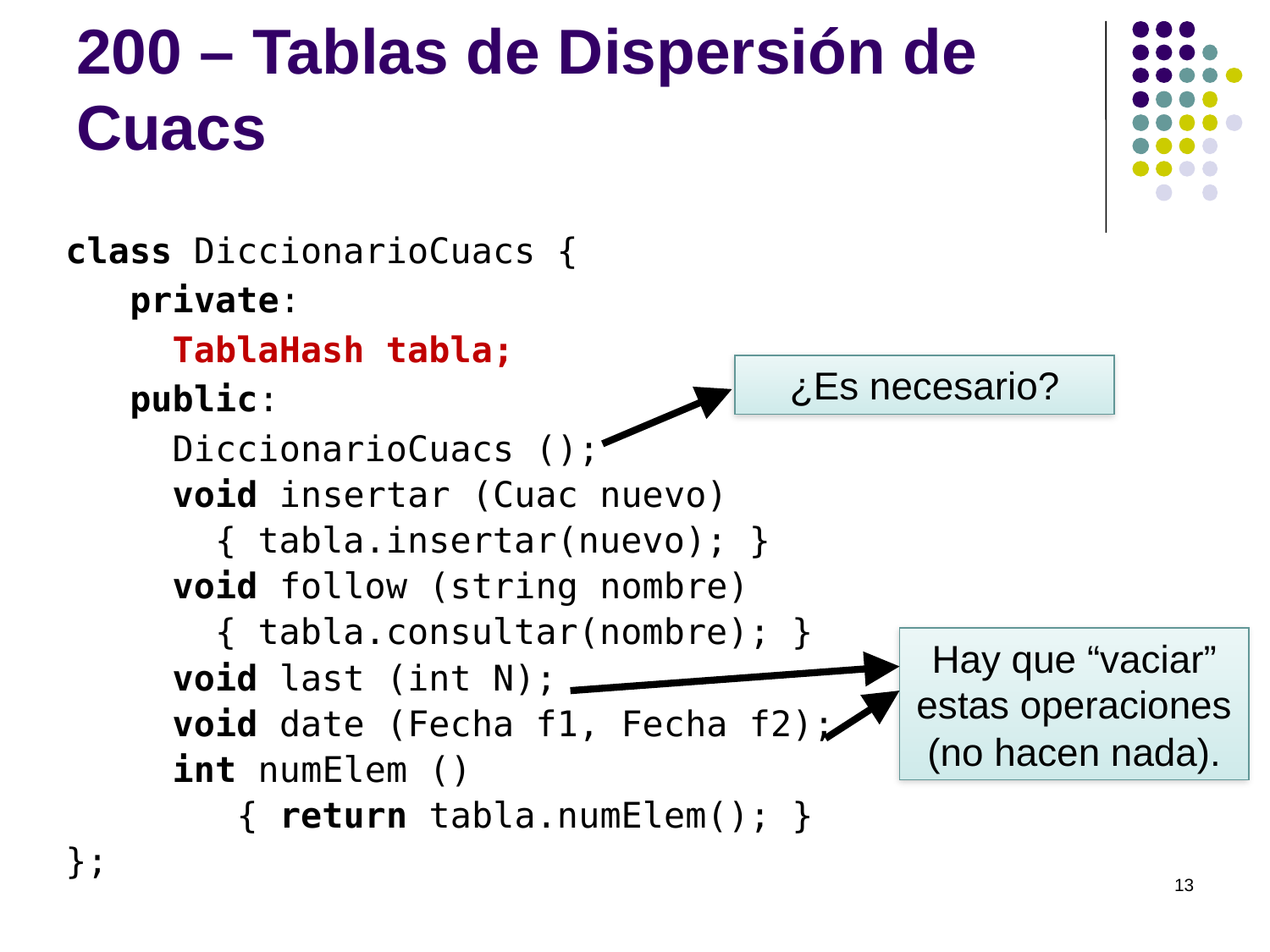

# 200 – Tablas de Dispersión de Cuacs
class DiccionarioCuacs {
   private:
     TablaHash tabla;
   public:
     DiccionarioCuacs ();
     void insertar (Cuac nuevo)
       { tabla.insertar(nuevo); }
     void follow (string nombre)
       { tabla.consultar(nombre); }
     void last (int N);
     void date (Fecha f1, Fecha f2);
     int numElem ()
        { return tabla.numElem(); }
};
¿Es necesario?
Hay que “vaciar” estas operaciones (no hacen nada).
13